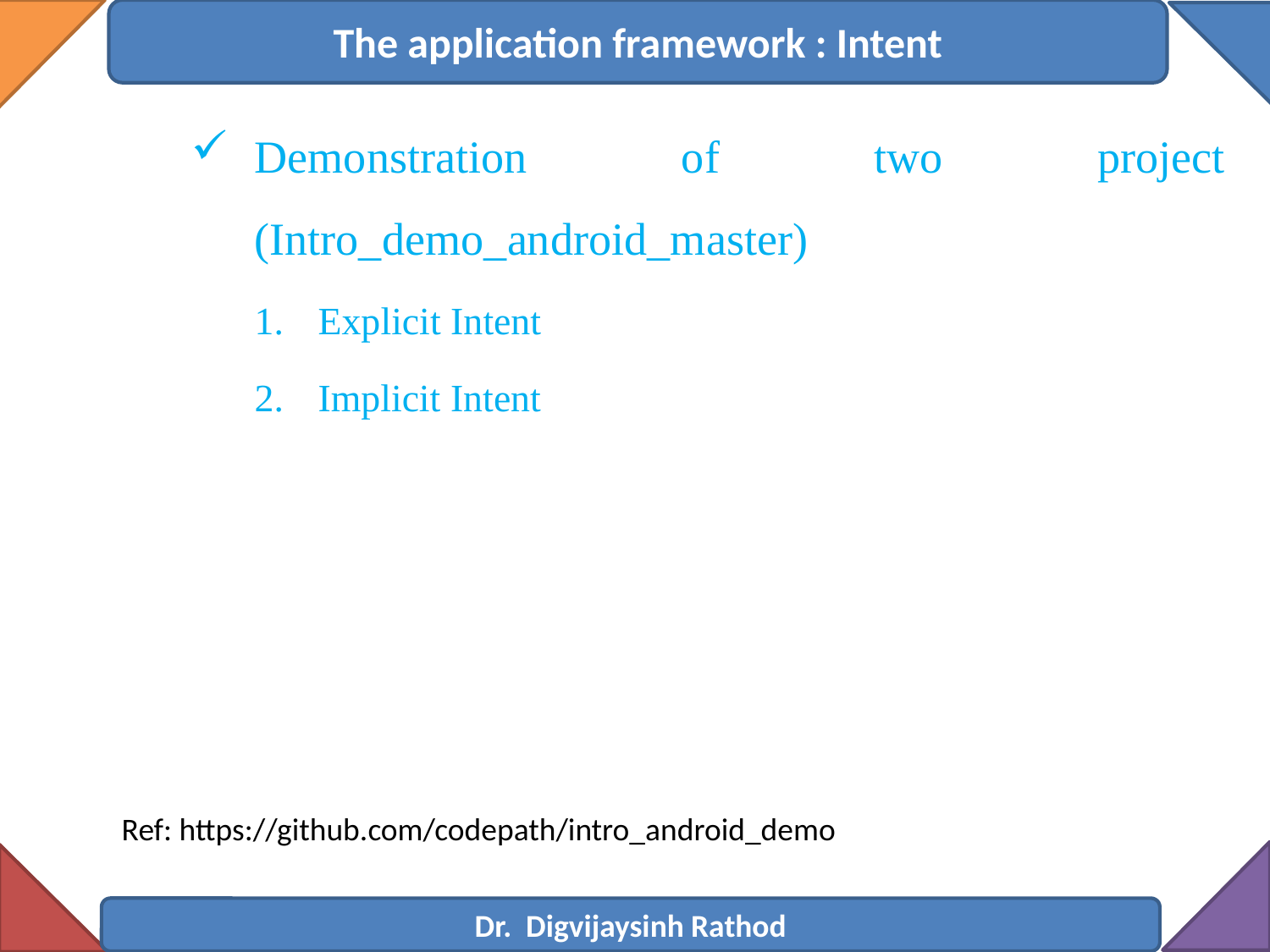

The application framework : Intent

Demonstration of two project (Intro_demo_android_master)
Explicit Intent
Implicit Intent
Ref: https://github.com/codepath/intro_android_demo

Dr.  Digvijaysinh Rathod